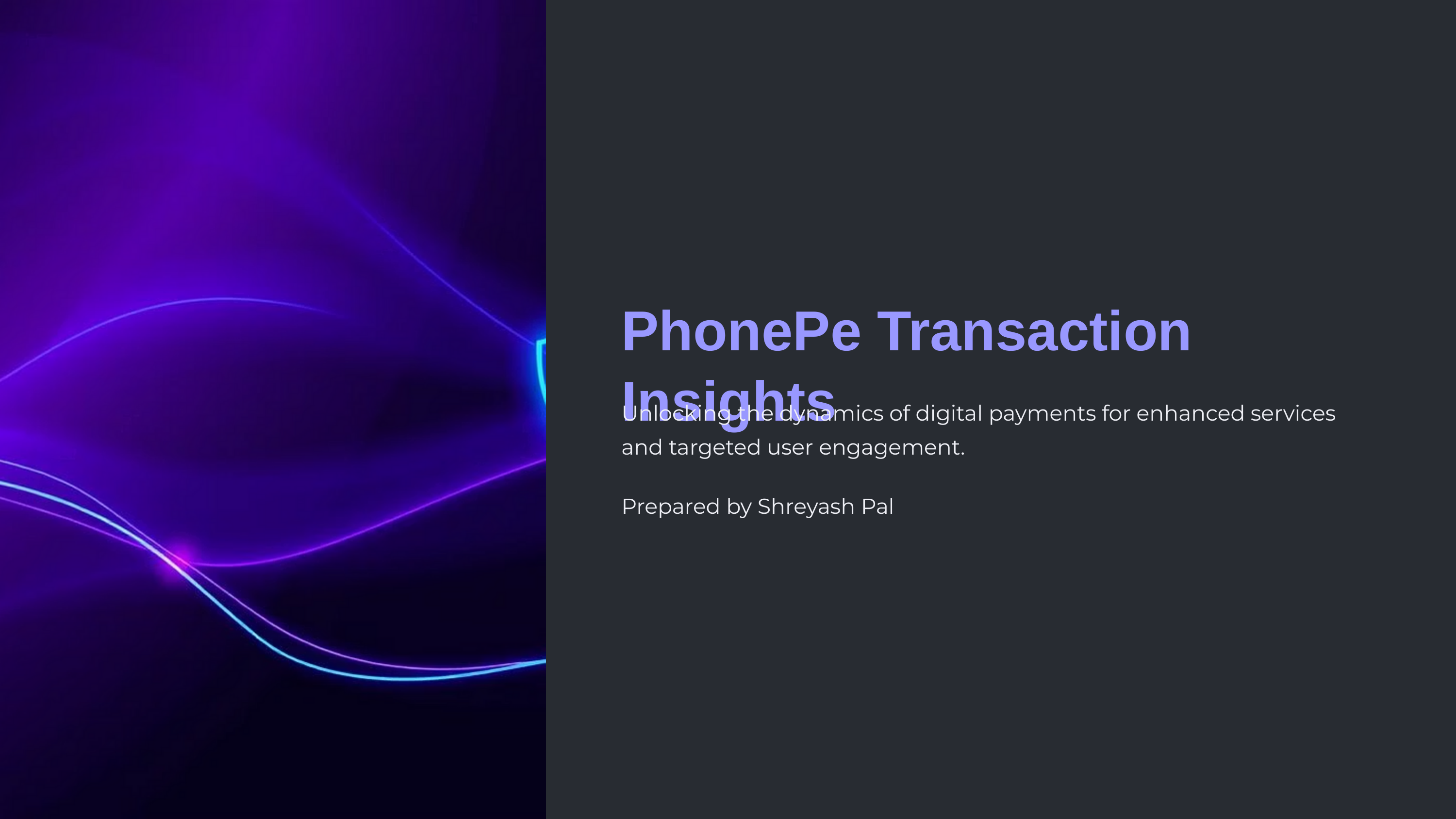

PhonePe Transaction Insights
Unlocking the dynamics of digital payments for enhanced services and targeted user engagement.
Prepared by Shreyash Pal